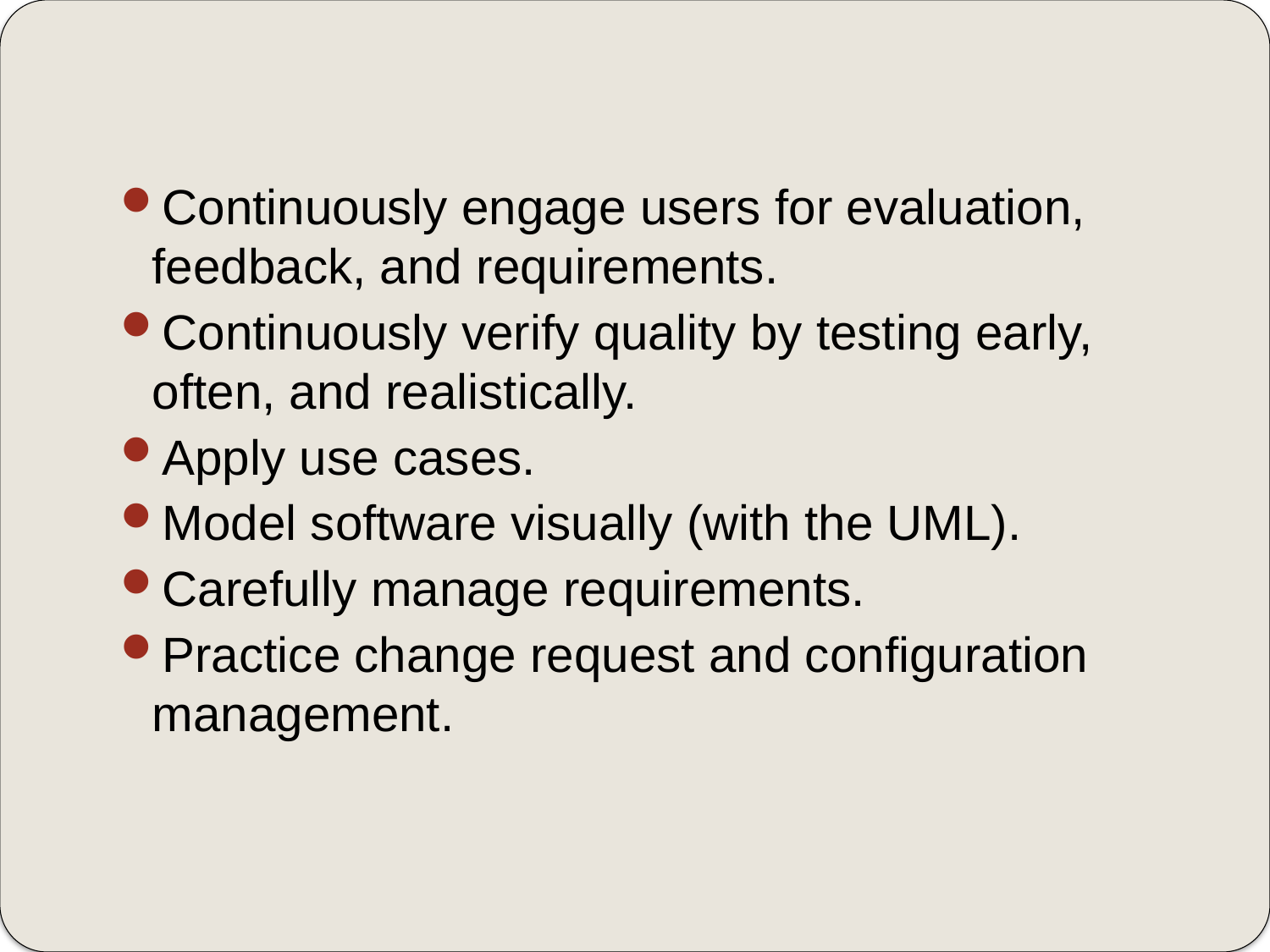

#
Continuously engage users for evaluation, feedback, and requirements.
Continuously verify quality by testing early, often, and realistically.
Apply use cases.
Model software visually (with the UML).
Carefully manage requirements.
Practice change request and configuration management.